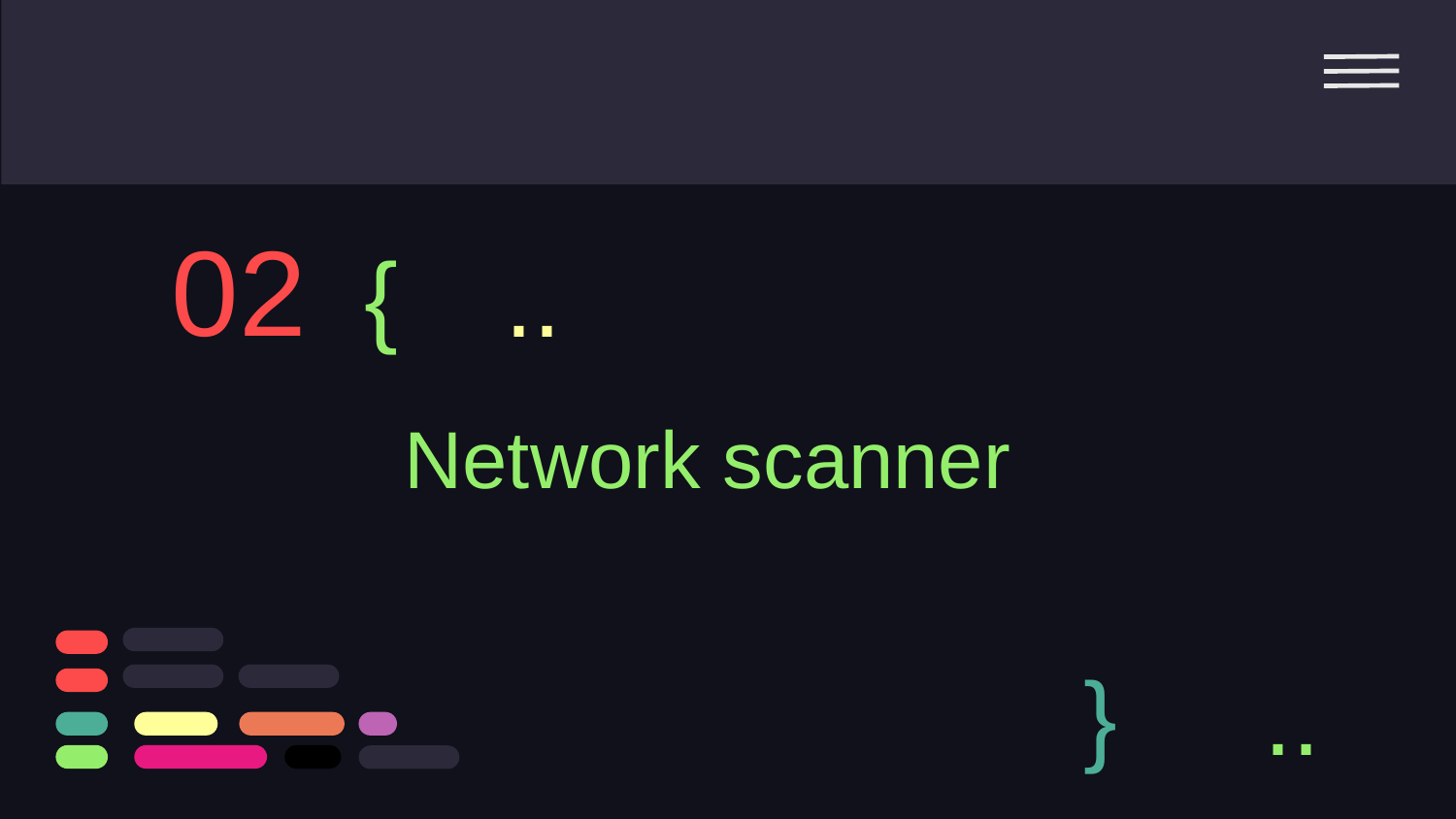

02
{
..
# Network scanner

}
..